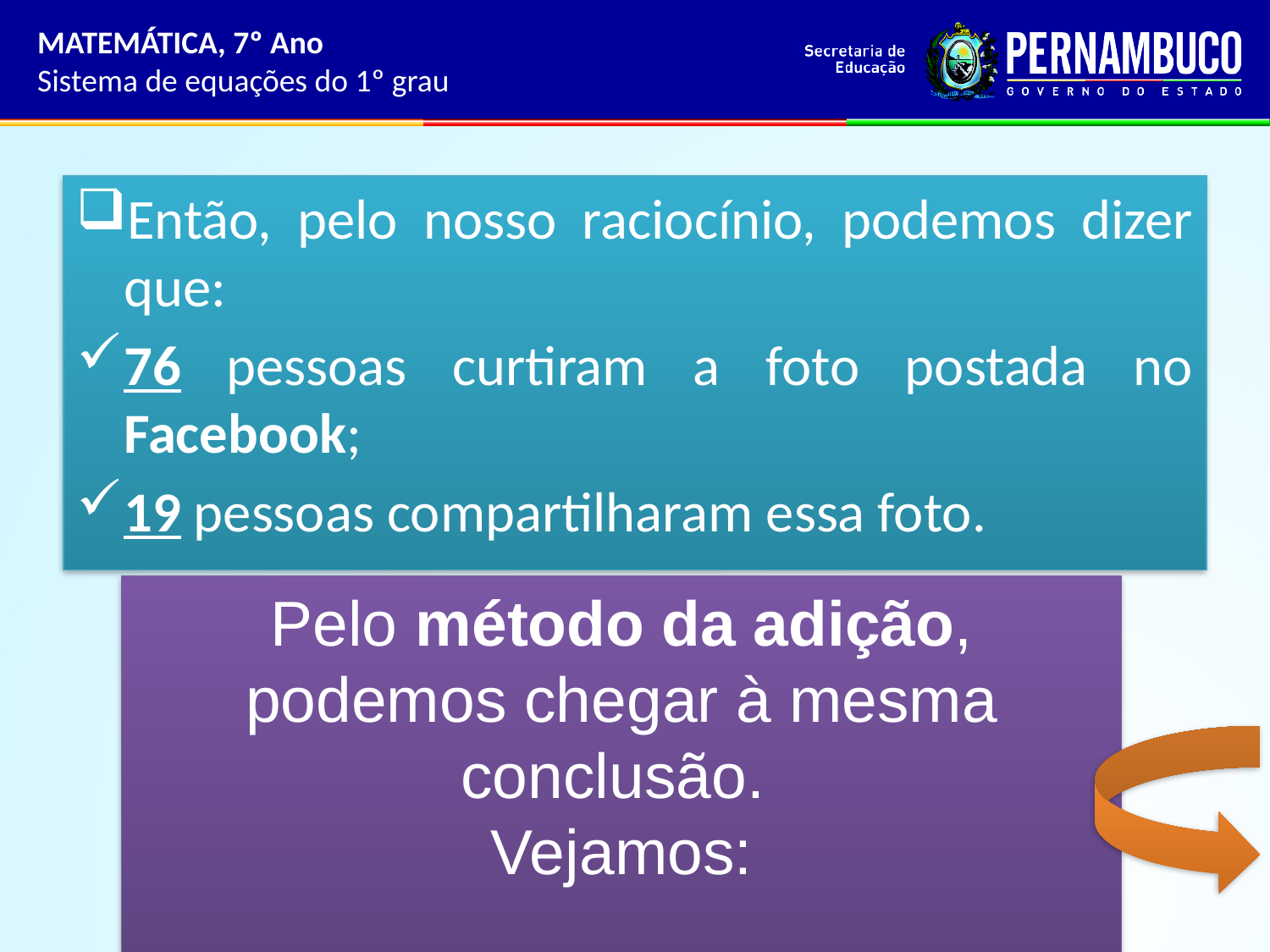

MATEMÁTICA, 7º Ano
Sistema de equações do 1º grau
Então, pelo nosso raciocínio, podemos dizer que:
76 pessoas curtiram a foto postada no Facebook;
19 pessoas compartilharam essa foto.

Pelo método da adição, podemos chegar à mesma conclusão.
Vejamos: